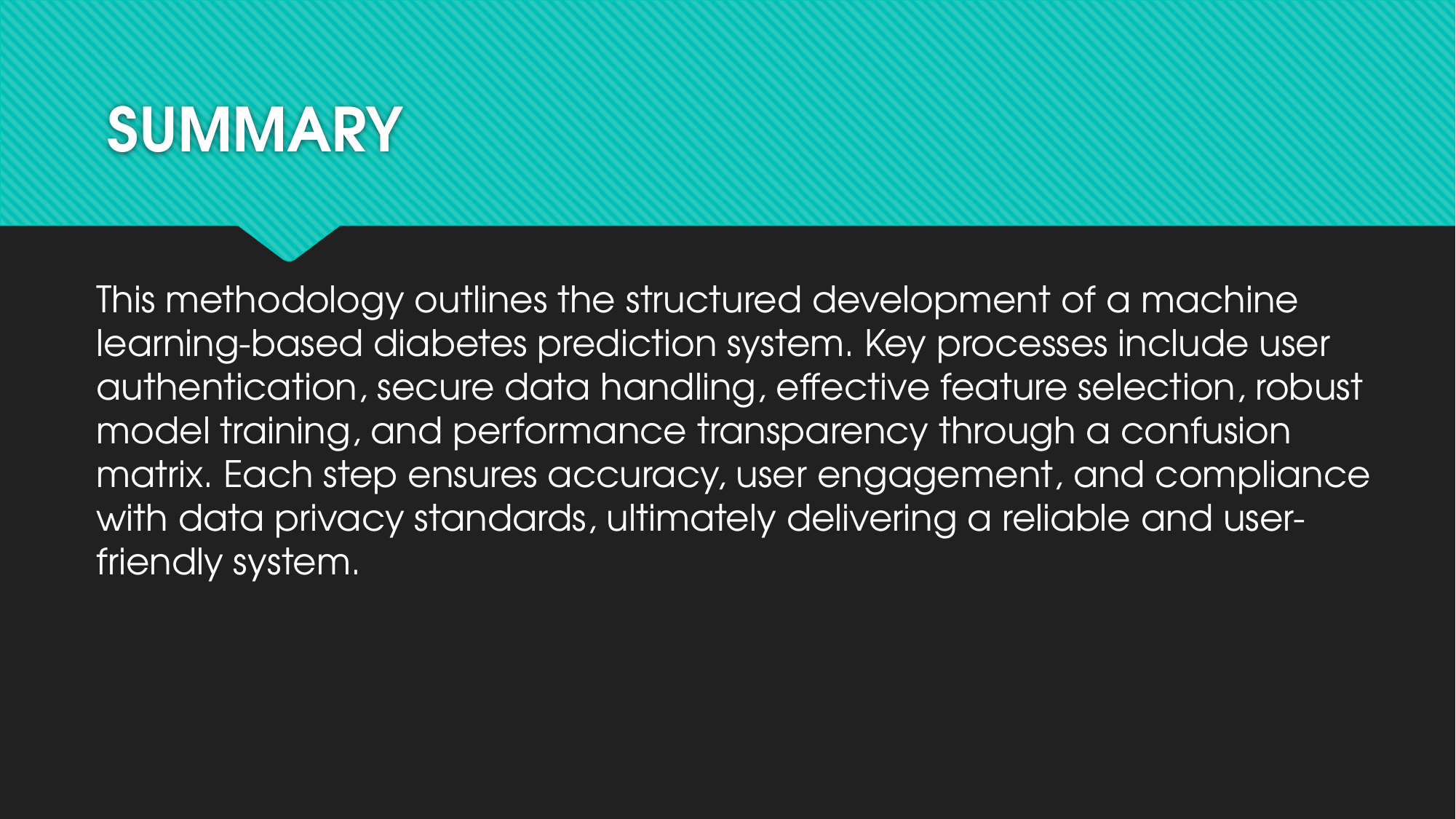

# SUMMARY
This methodology outlines the structured development of a machine learning-based diabetes prediction system. Key processes include user authentication, secure data handling, effective feature selection, robust model training, and performance transparency through a confusion matrix. Each step ensures accuracy, user engagement, and compliance with data privacy standards, ultimately delivering a reliable and user-friendly system.